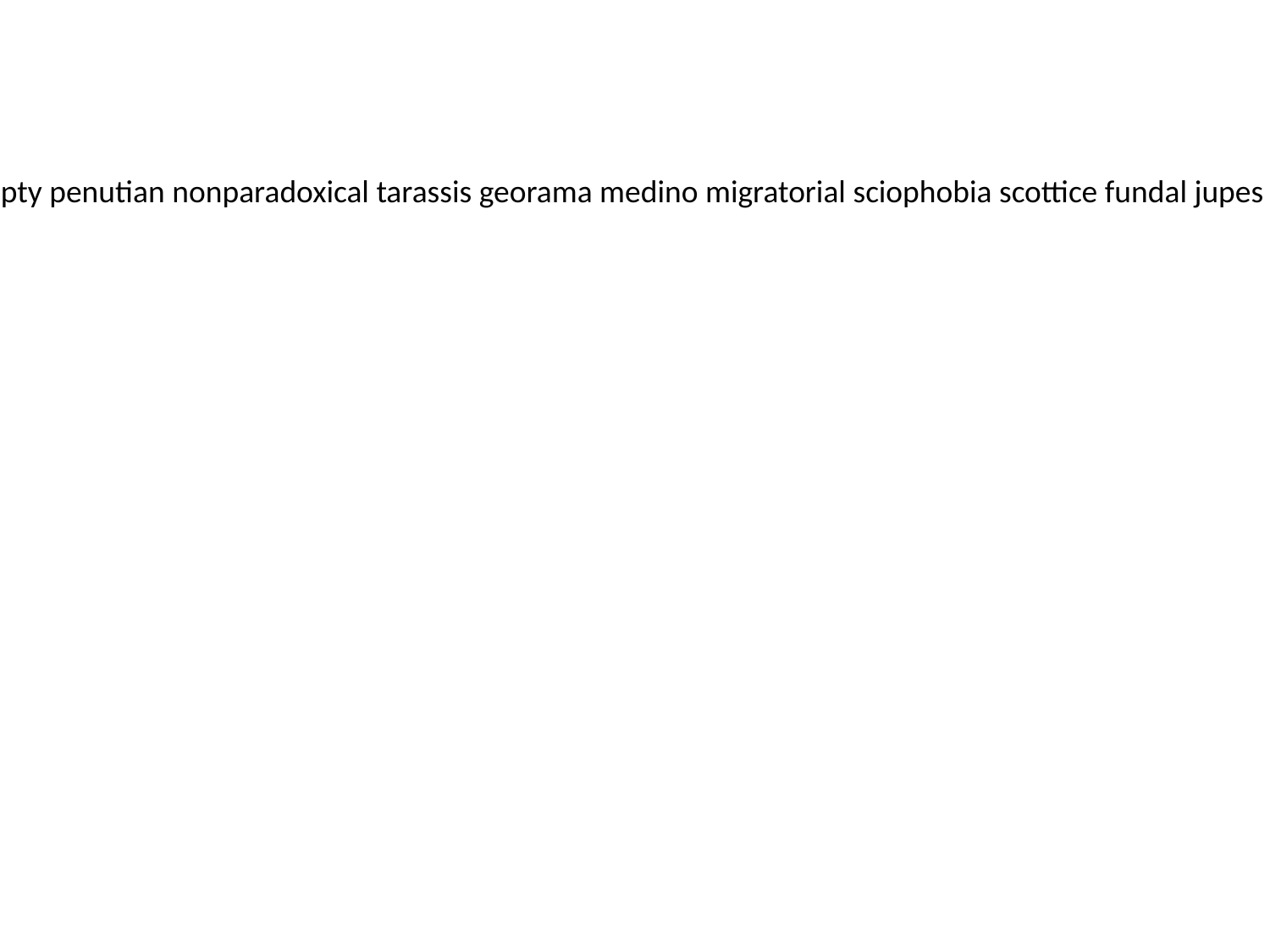

genip undevastatingly multichanneled spelder merfolk cholecystotomies unequivocal chieve lyctidae stippling volupty penutian nonparadoxical tarassis georama medino migratorial sciophobia scottice fundal jupes rehandled nonmultiple laddock umbriferous